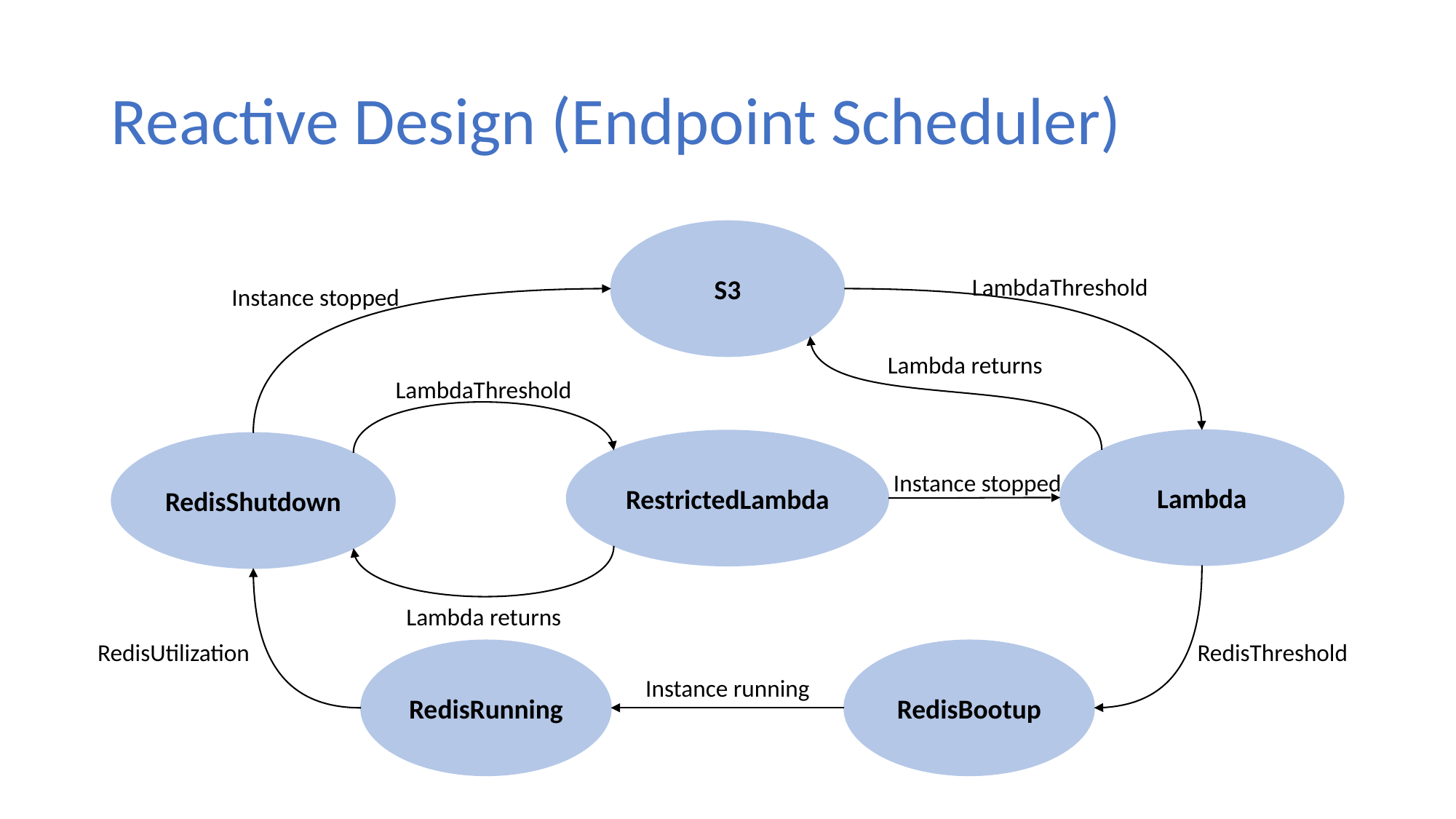

# Reactive Design (Endpoint Scheduler)
S3
LambdaThreshold
Instance stopped
Lambda returns
LambdaThreshold
Lambda
RestrictedLambda
RedisShutdown
Instance stopped
Lambda returns
RedisUtilization
RedisThreshold
RedisRunning
RedisBootup
Instance running